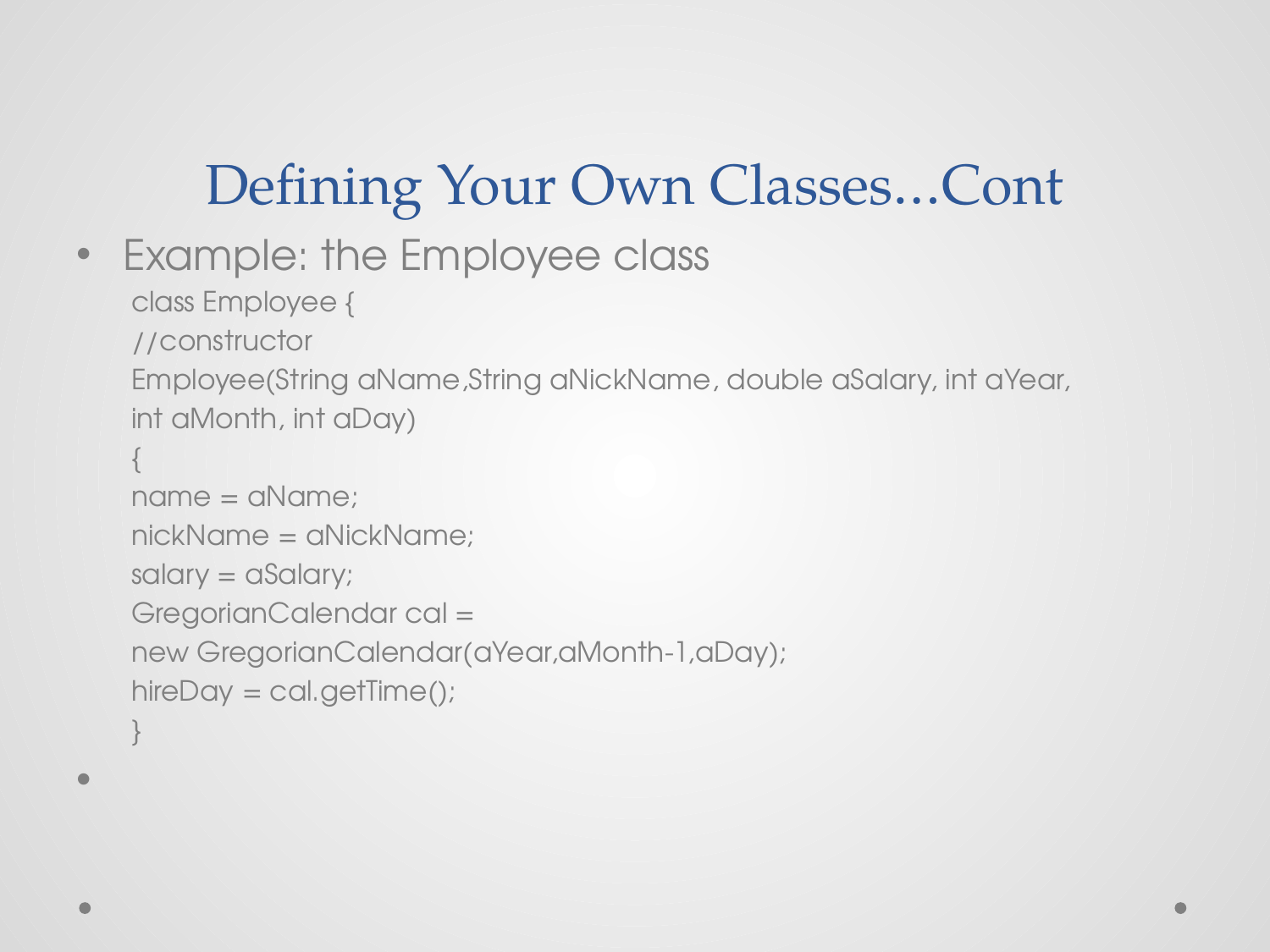

# Defining Your Own Classes…Cont
Example: the Employee class
class Employee {
	//constructor
	Employee(String aName,String aNickName, double aSalary, int aYear,
	int aMonth, int aDay)
{
		name = aName;
		nickName = aNickName;
		salary = aSalary;
		GregorianCalendar cal =
		new GregorianCalendar(aYear,aMonth-1,aDay);
		hireDay = cal.getTime();
}